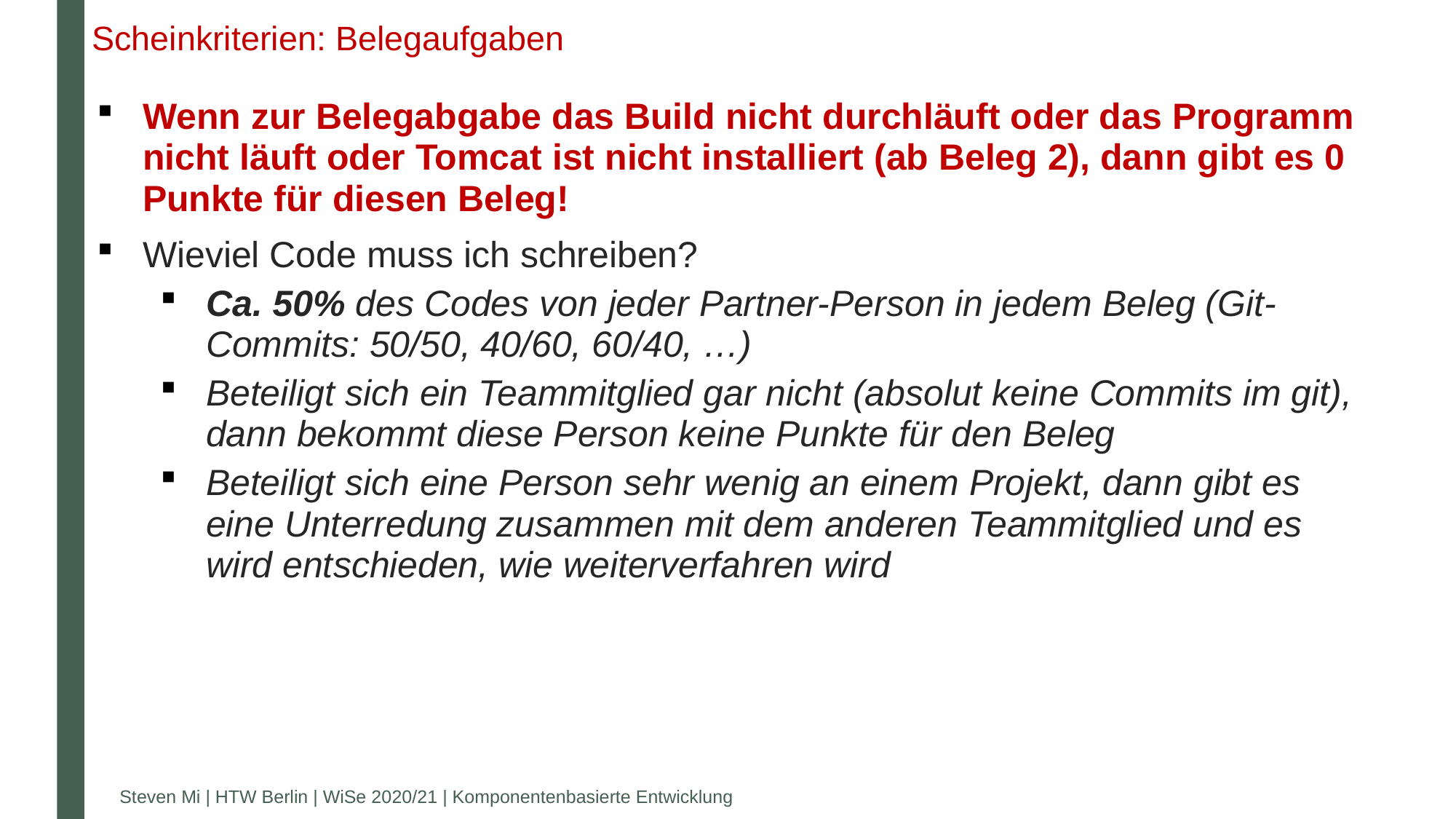

# Scheinkriterien: Belegaufgaben
Wenn zur Belegabgabe das Build nicht durchläuft oder das Programm nicht läuft oder Tomcat ist nicht installiert (ab Beleg 2), dann gibt es 0 Punkte für diesen Beleg!
Wieviel Code muss ich schreiben?
Ca. 50% des Codes von jeder Partner-Person in jedem Beleg (Git-Commits: 50/50, 40/60, 60/40, …)
Beteiligt sich ein Teammitglied gar nicht (absolut keine Commits im git), dann bekommt diese Person keine Punkte für den Beleg
Beteiligt sich eine Person sehr wenig an einem Projekt, dann gibt es eine Unterredung zusammen mit dem anderen Teammitglied und es wird entschieden, wie weiterverfahren wird
Steven Mi | HTW Berlin | WiSe 2020/21 | Komponentenbasierte Entwicklung